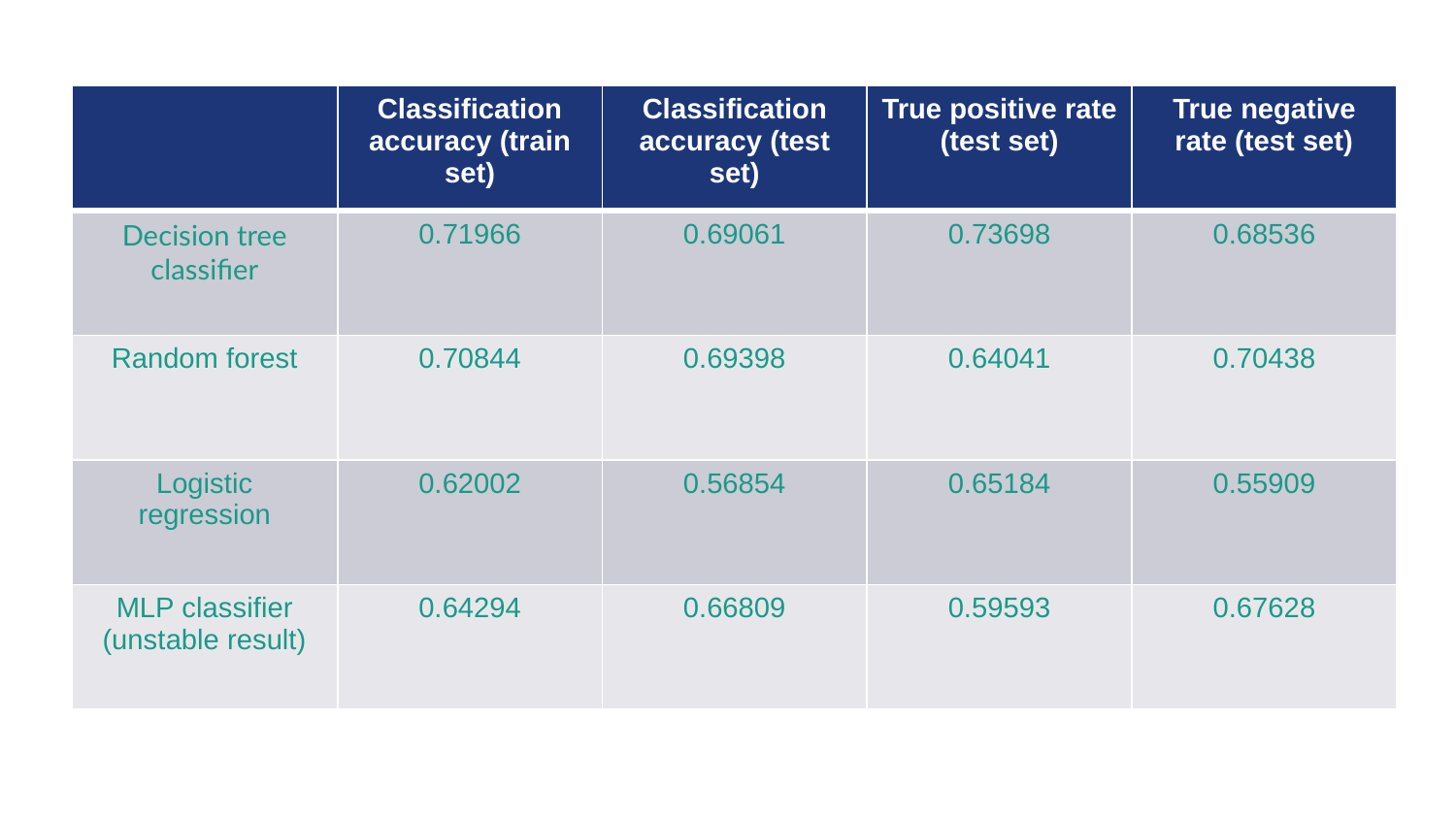

|  | Classification accuracy (train set) | Classification accuracy (test set) | True positive rate (test set) | True negative rate (test set) |
| --- | --- | --- | --- | --- |
| Decision tree classifier | 0.71966 | 0.69061 | 0.73698 | 0.68536 |
| Random forest | 0.70844 | 0.69398 | 0.64041 | 0.70438 |
| Logistic regression | 0.62002 | 0.56854 | 0.65184 | 0.55909 |
| MLP classifier (unstable result) | 0.64294 | 0.66809 | 0.59593 | 0.67628 |